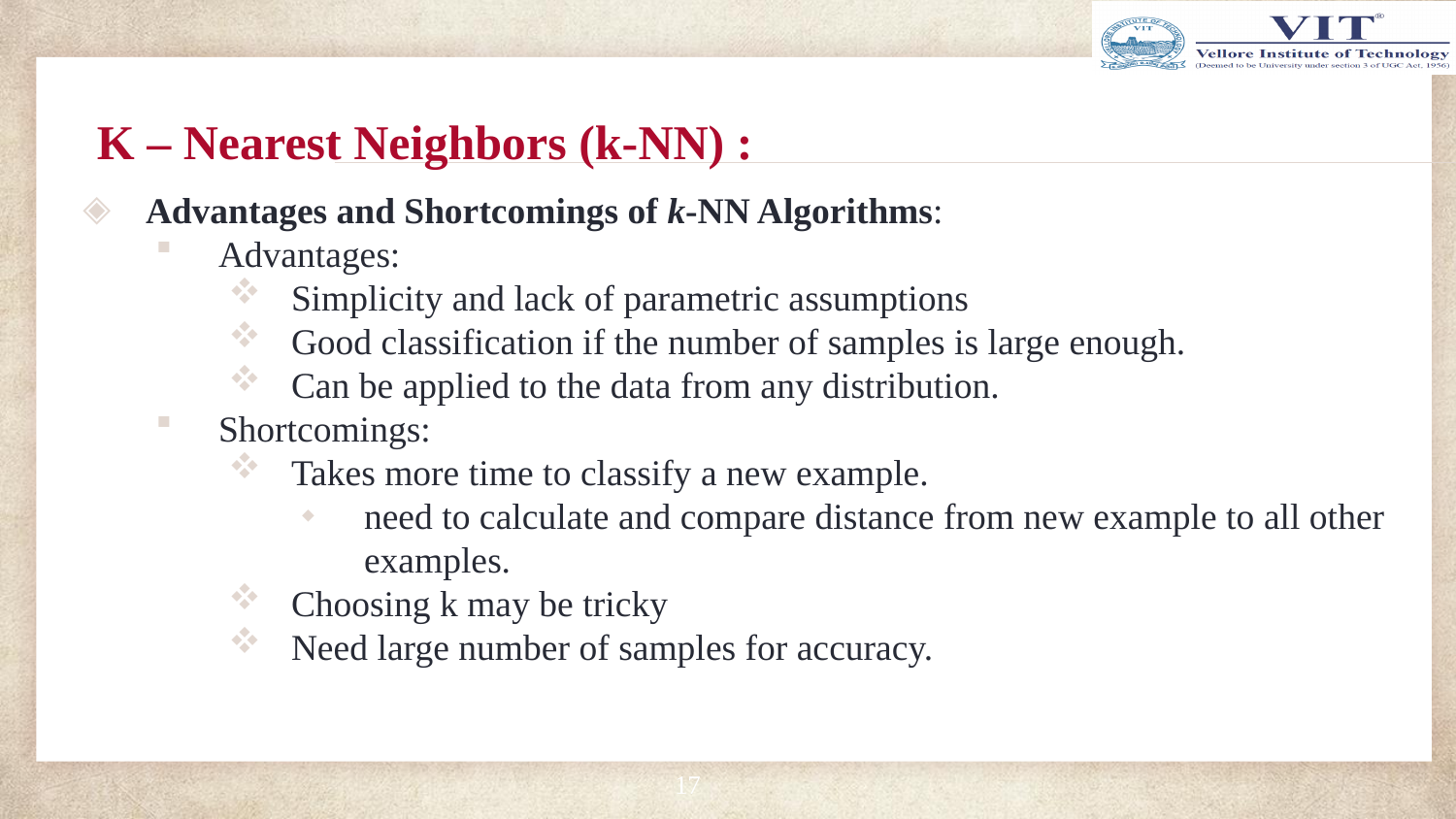

# K – Nearest Neighbors (k-NN) :
Advantages and Shortcomings of k-NN Algorithms:
Advantages:
Simplicity and lack of parametric assumptions
Good classification if the number of samples is large enough.
Can be applied to the data from any distribution.
Shortcomings:
Takes more time to classify a new example.
need to calculate and compare distance from new example to all other examples.
Choosing k may be tricky
Need large number of samples for accuracy.
17